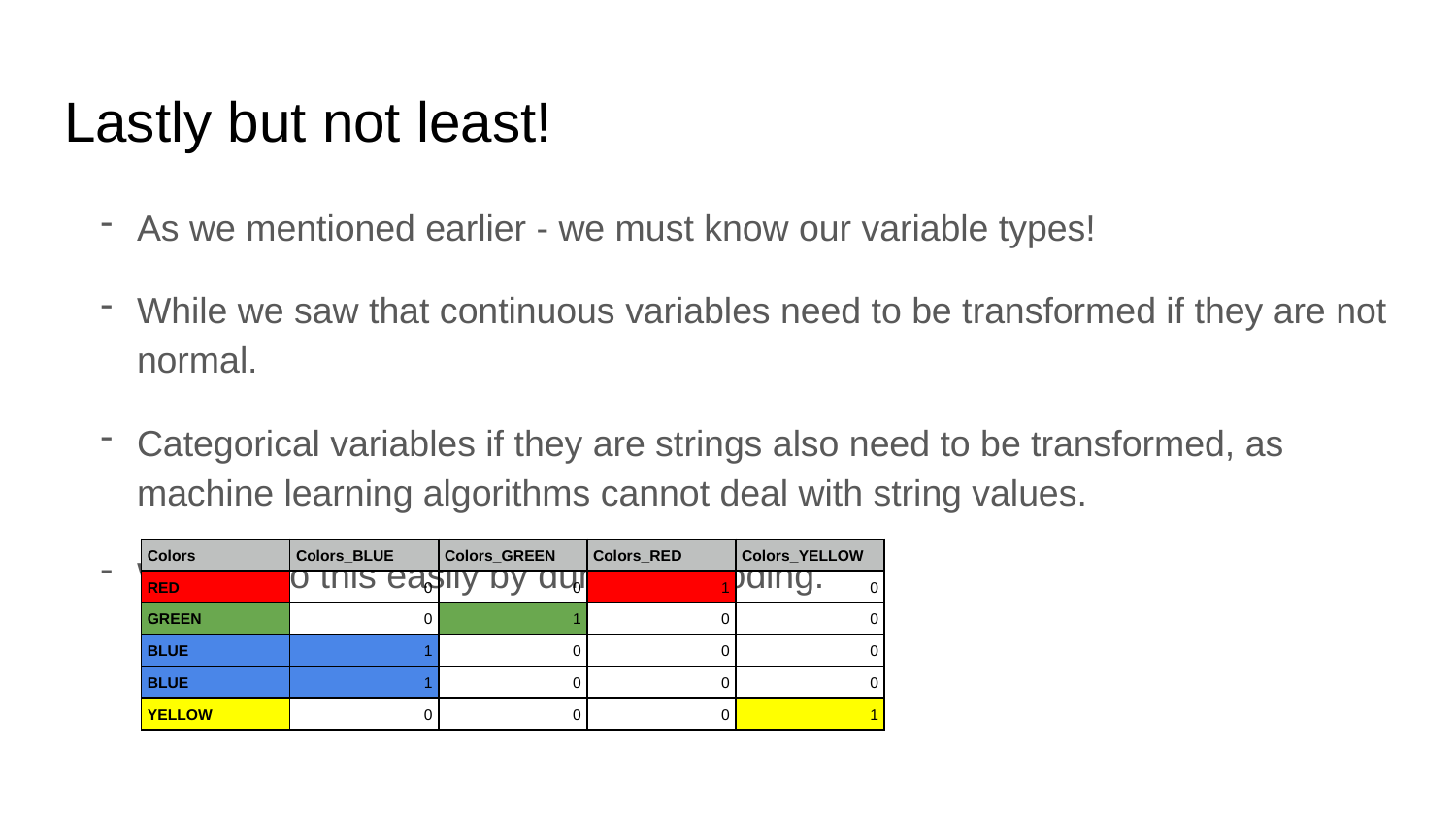

# Lastly but not least!
As we mentioned earlier - we must know our variable types!
While we saw that continuous variables need to be transformed if they are not normal.
Categorical variables if they are strings also need to be transformed, as machine learning algorithms cannot deal with string values.
We can do this easily by dummy encoding.
| Colors | Colors\_BLUE | Colors\_GREEN | Colors\_RED | Colors\_YELLOW |
| --- | --- | --- | --- | --- |
| RED | 0 | 0 | 1 | 0 |
| GREEN | 0 | 1 | 0 | 0 |
| BLUE | 1 | 0 | 0 | 0 |
| BLUE | 1 | 0 | 0 | 0 |
| YELLOW | 0 | 0 | 0 | 1 |